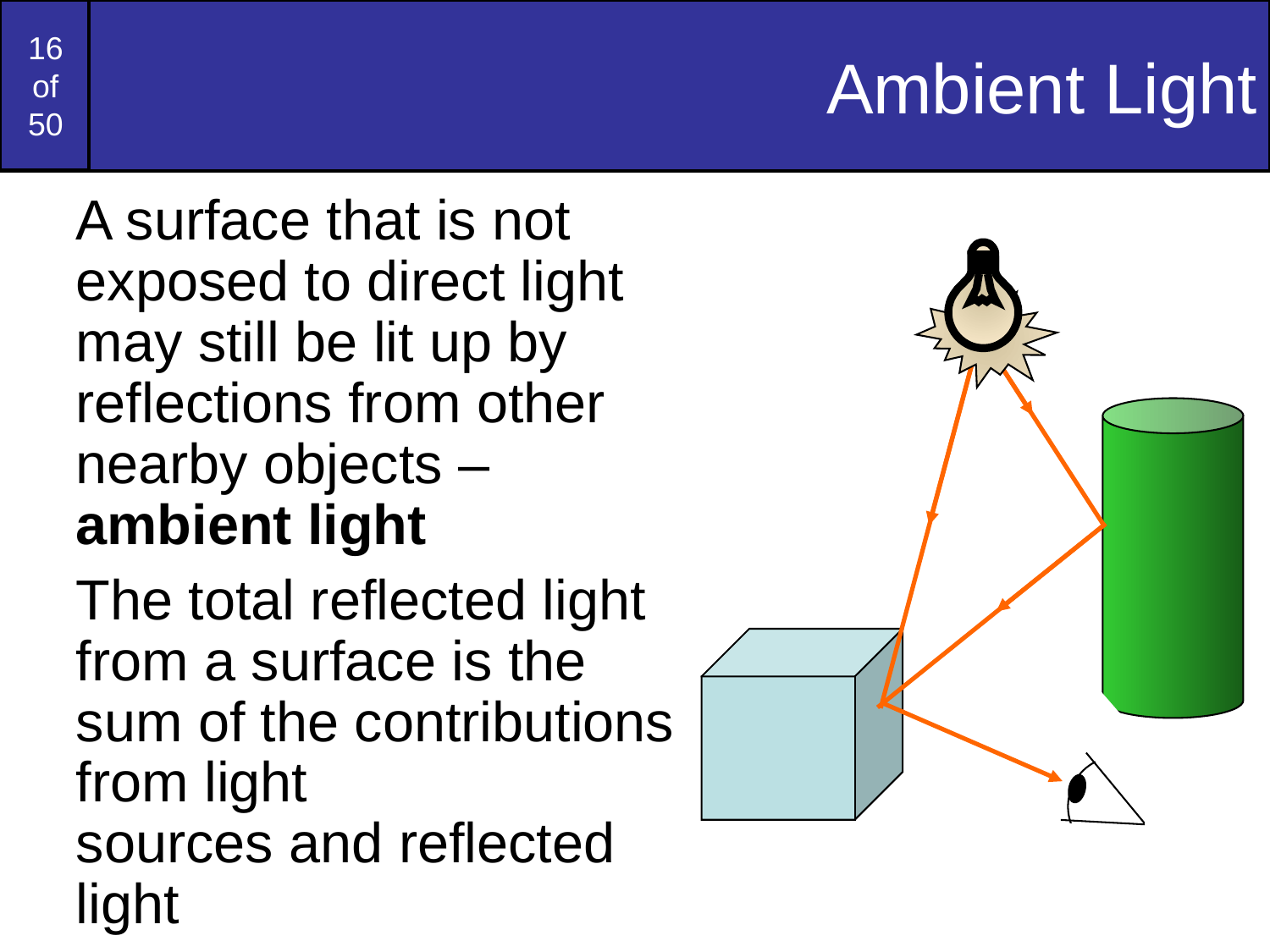

# Ambient Light
A surface that is not exposed to direct light may still be lit up by reflections from other nearby objects – ambient light
The total reflected light from a surface is the sum of the contributions from light
sources and reflected
light